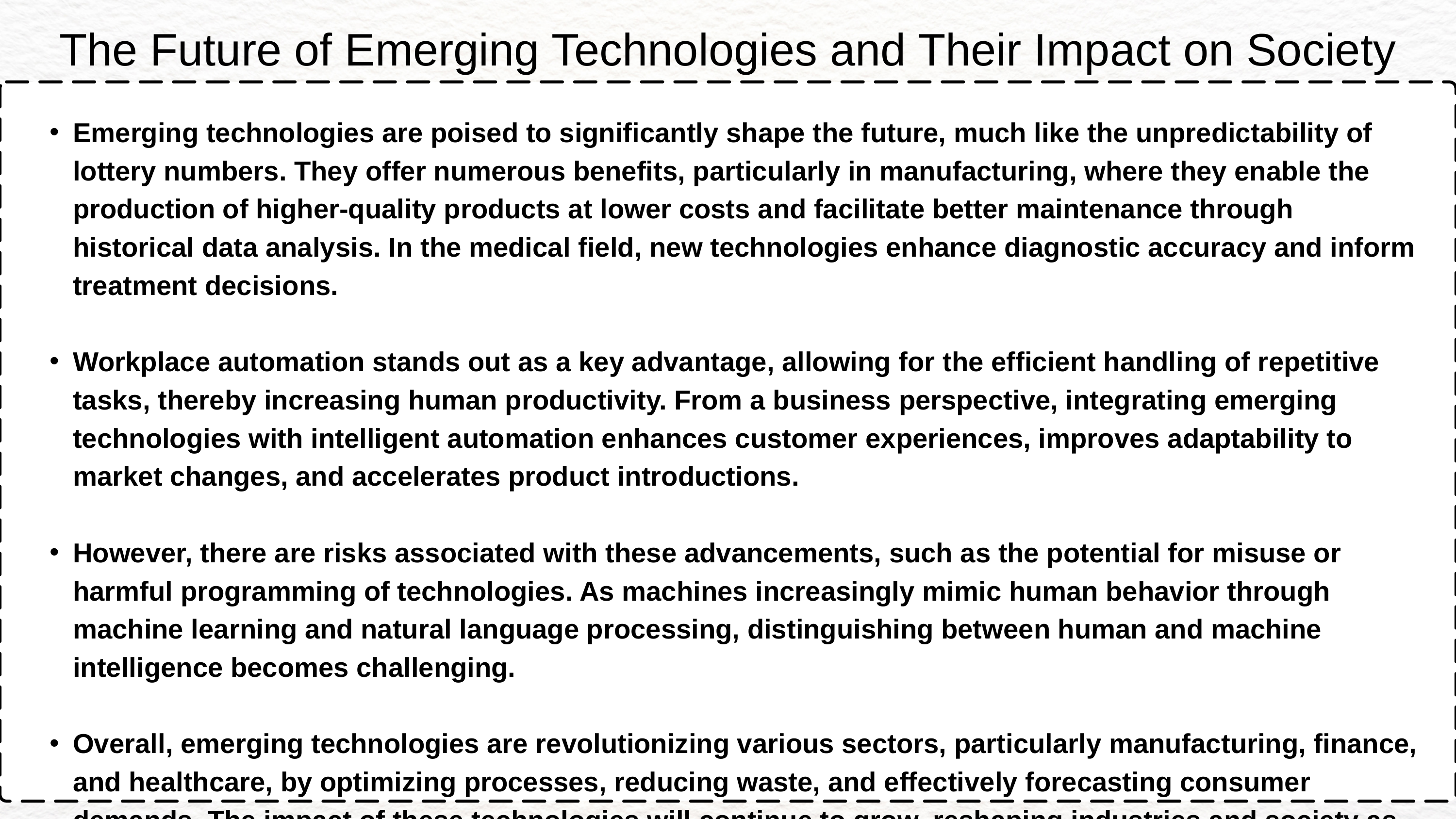

The Future of Emerging Technologies and Their Impact on Society

Emerging technologies are poised to significantly shape the future, much like the unpredictability of lottery numbers. They offer numerous benefits, particularly in manufacturing, where they enable the production of higher-quality products at lower costs and facilitate better maintenance through historical data analysis. In the medical field, new technologies enhance diagnostic accuracy and inform treatment decisions.

Workplace automation stands out as a key advantage, allowing for the efficient handling of repetitive tasks, thereby increasing human productivity. From a business perspective, integrating emerging technologies with intelligent automation enhances customer experiences, improves adaptability to market changes, and accelerates product introductions.

However, there are risks associated with these advancements, such as the potential for misuse or harmful programming of technologies. As machines increasingly mimic human behavior through machine learning and natural language processing, distinguishing between human and machine intelligence becomes challenging.

Overall, emerging technologies are revolutionizing various sectors, particularly manufacturing, finance, and healthcare, by optimizing processes, reducing waste, and effectively forecasting consumer demands. The impact of these technologies will continue to grow, reshaping industries and society as a whole.